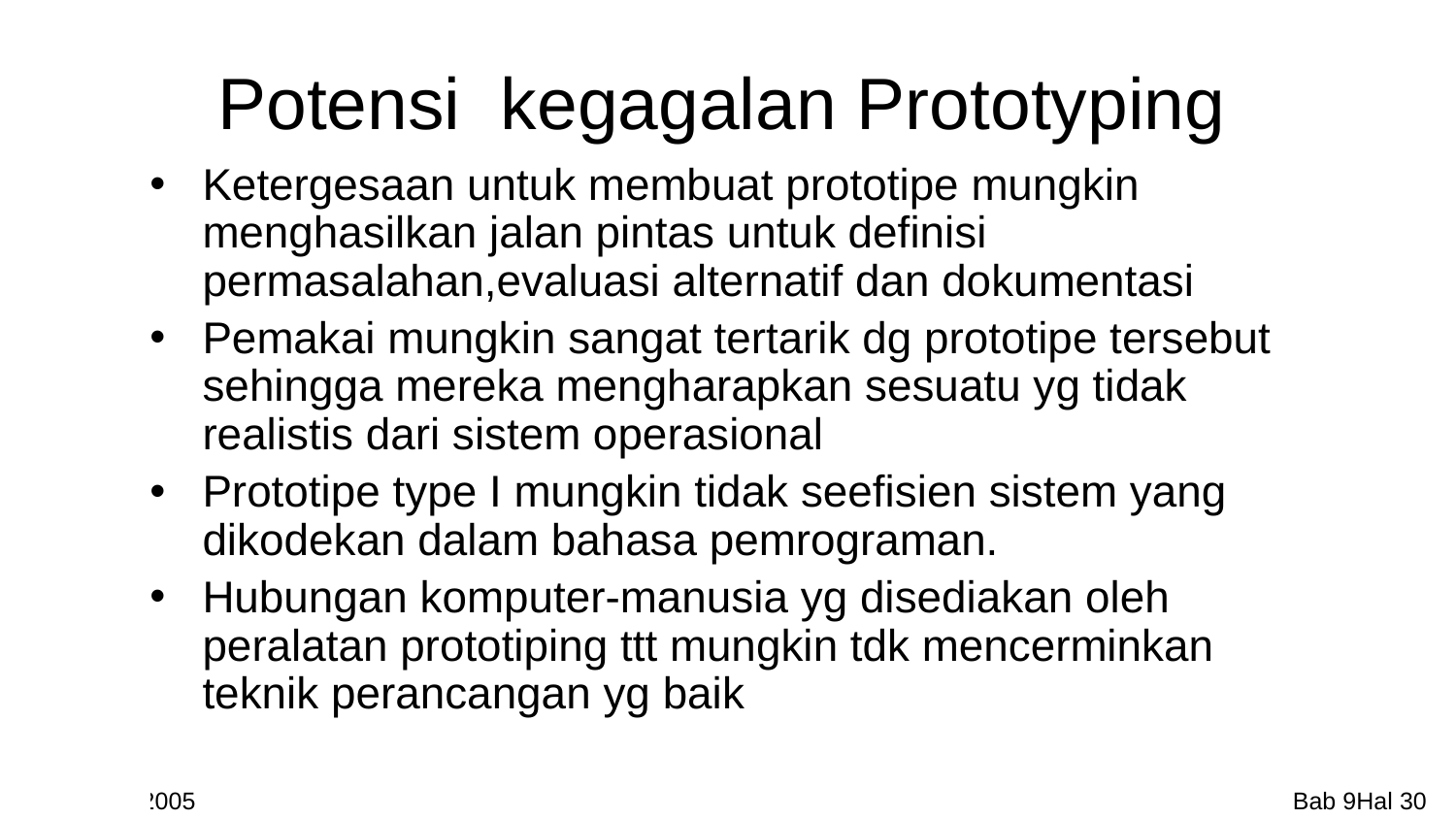

# Potensi  kegagalan Prototyping
Ketergesaan untuk membuat prototipe mungkin menghasilkan jalan pintas untuk definisi permasalahan,evaluasi alternatif dan dokumentasi
Pemakai mungkin sangat tertarik dg prototipe tersebut sehingga mereka mengharapkan sesuatu yg tidak realistis dari sistem operasional
Prototipe type I mungkin tidak seefisien sistem yang dikodekan dalam bahasa pemrograman.
Hubungan komputer-manusia yg disediakan oleh peralatan prototiping ttt mungkin tdk mencerminkan teknik perancangan yg baik